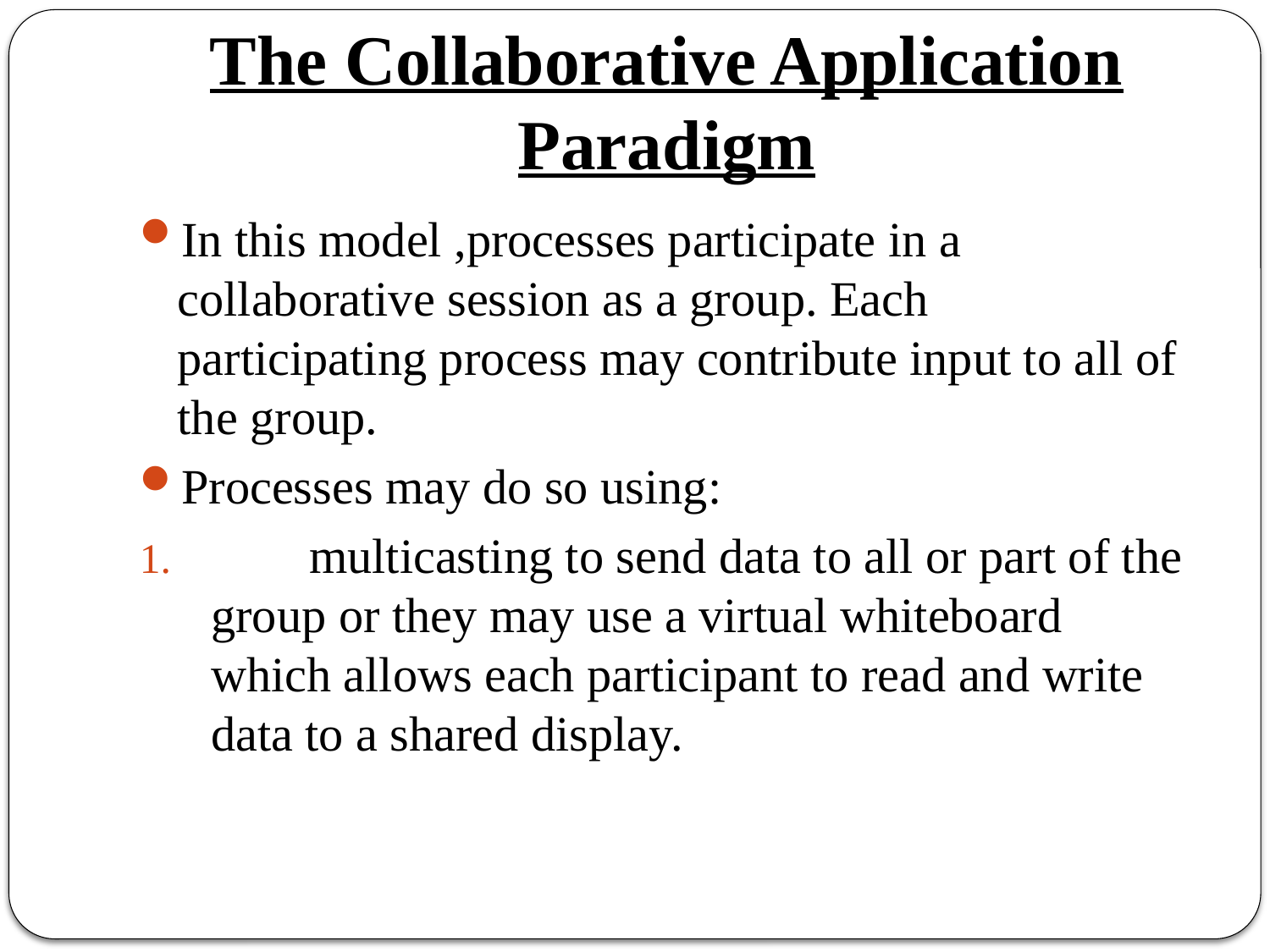

# The Collaborative Application Paradigm
In this model ,processes participate in a collaborative session as a group. Each  participating process may contribute input to all of the group.
Processes may do so using:
        multicasting to send data to all or part of the group or they may use a virtual whiteboard which allows each participant to read and write data to a shared display.